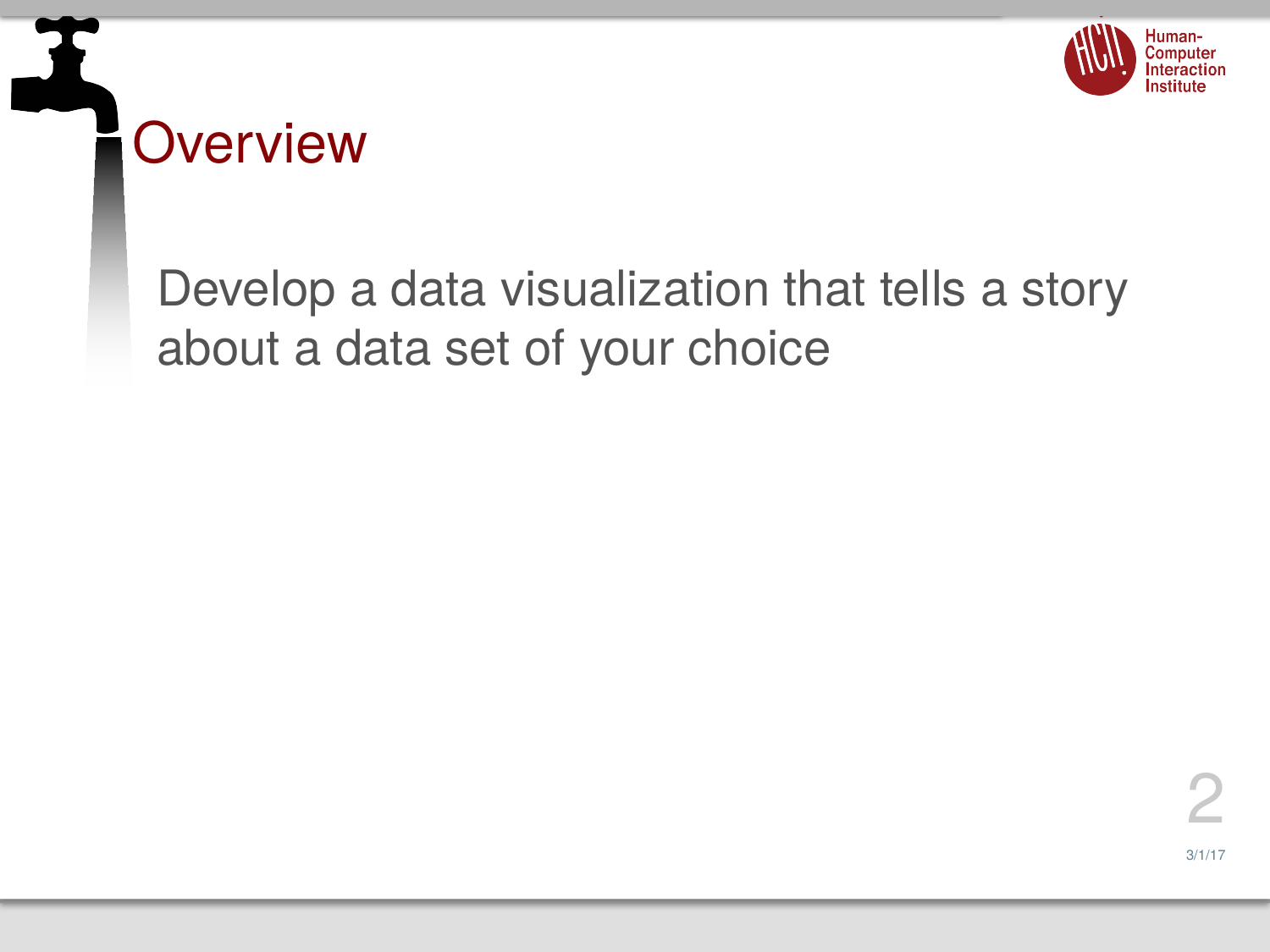

# Overview
Develop a data visualization that tells a story about a data set of your choice

2
3/1/17